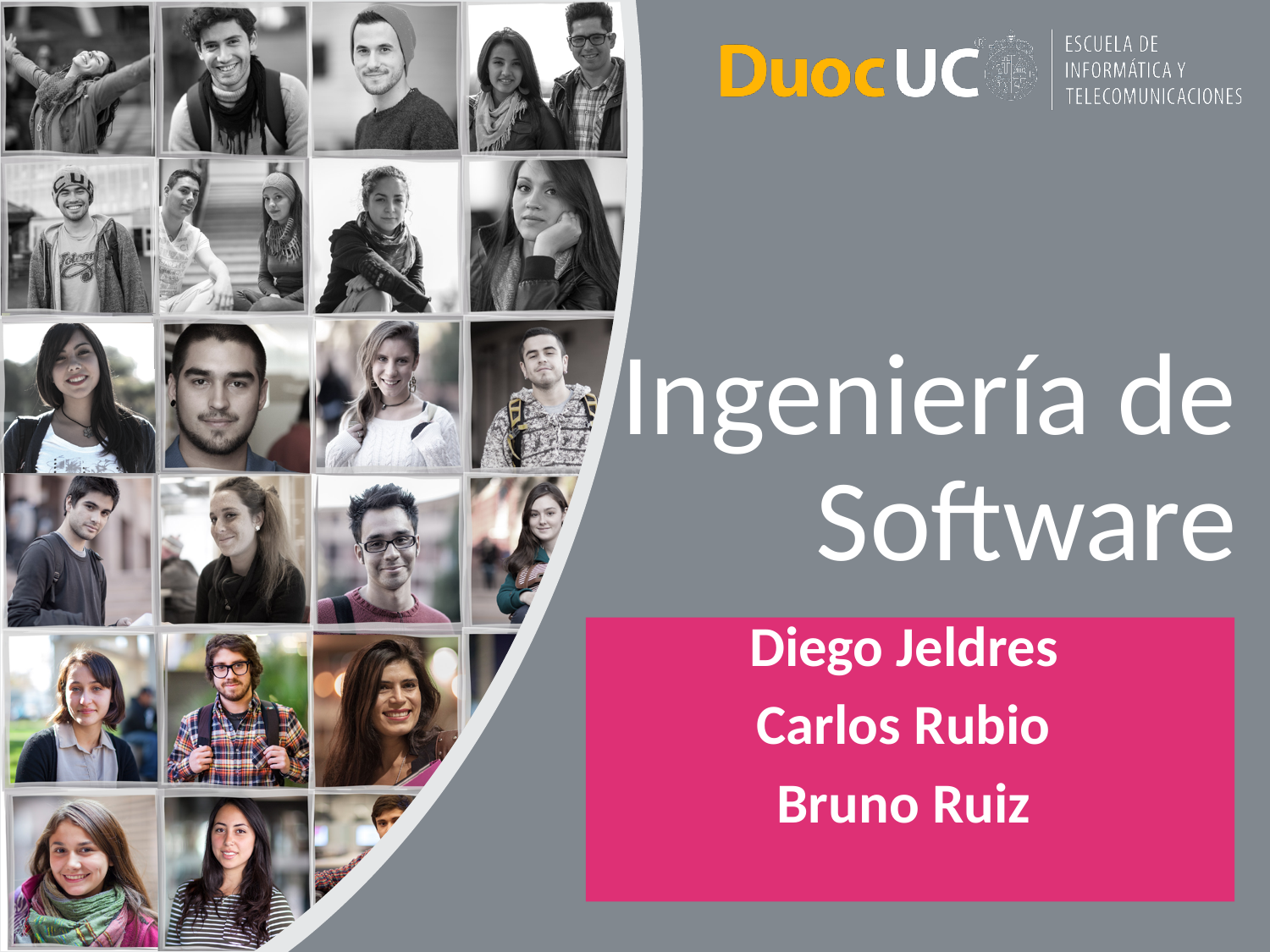

# Ingeniería de Software
Diego Jeldres
Carlos Rubio
Bruno Ruiz